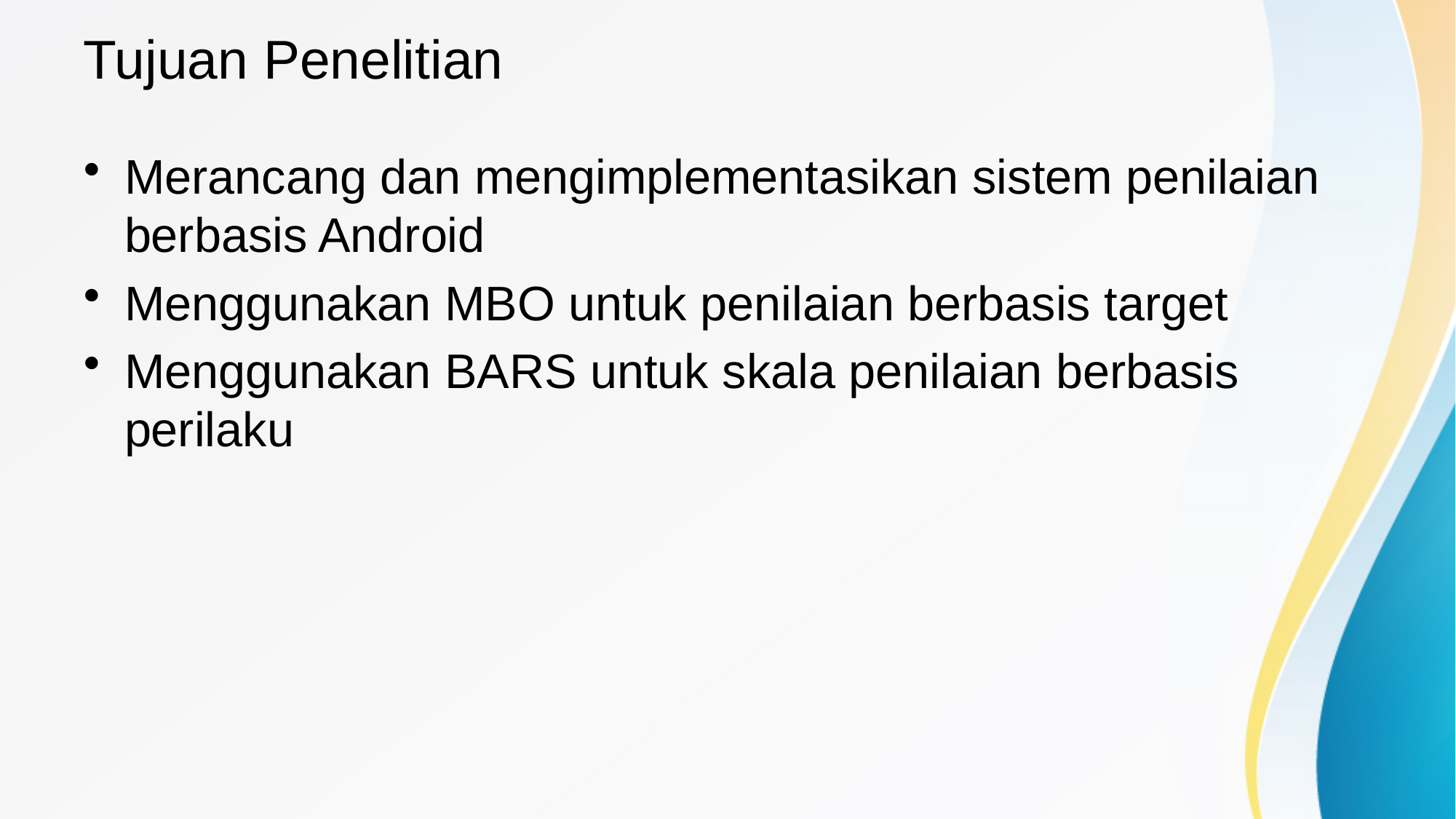

# Tujuan Penelitian
Merancang dan mengimplementasikan sistem penilaian berbasis Android
Menggunakan MBO untuk penilaian berbasis target
Menggunakan BARS untuk skala penilaian berbasis perilaku